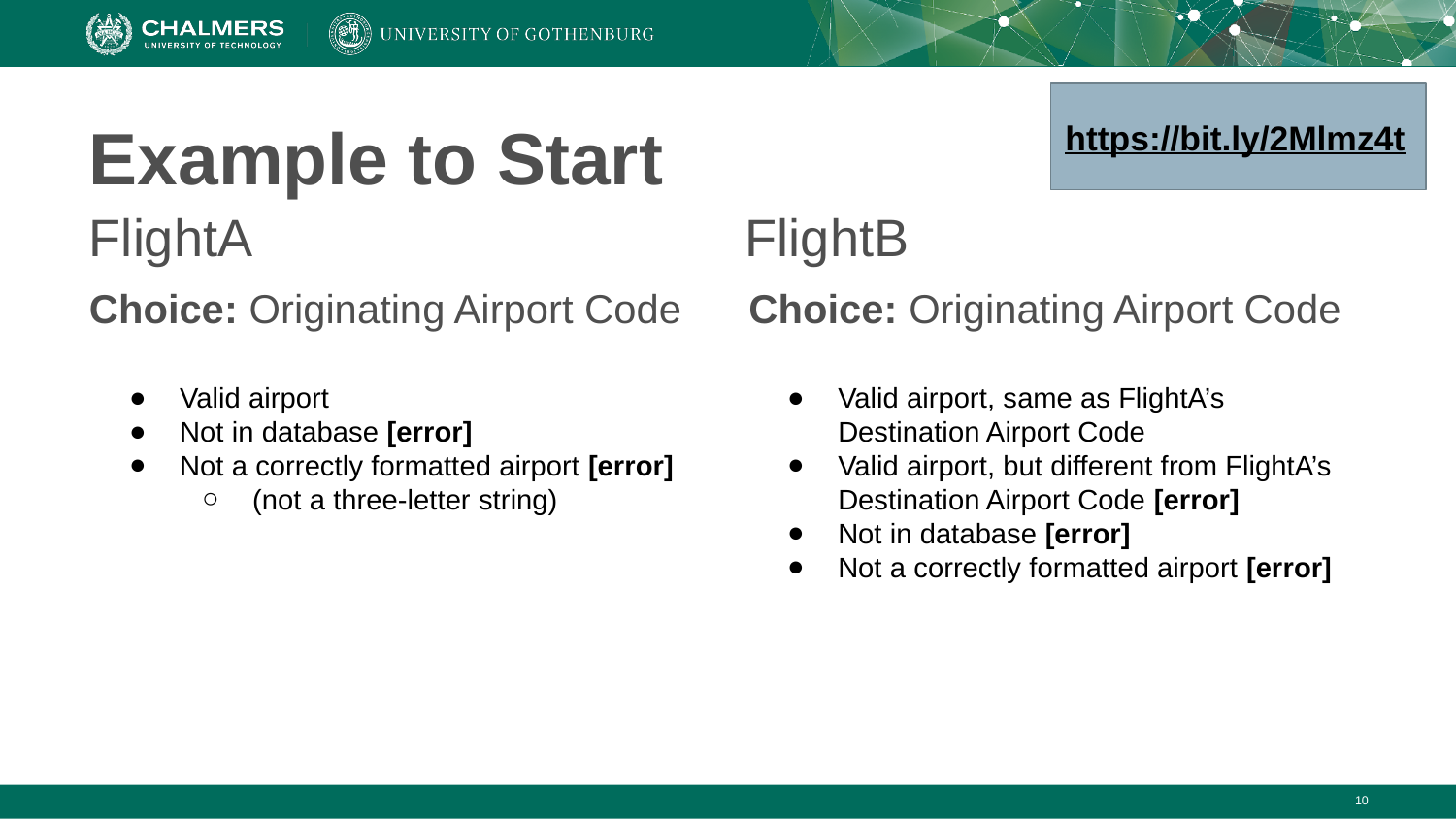

https://bit.ly/2Mlmz4t
# Example to Start
FlightA                                  FlightB
Choice: Originating Airport Code      Choice: Originating Airport Code

Valid airport
Not in database [error]
Not a correctly formatted airport [error]
(not a three-letter string)
Valid airport, same as FlightA’s Destination Airport Code
Valid airport, but different from FlightA’s Destination Airport Code [error]
Not in database [error]
Not a correctly formatted airport [error]
10